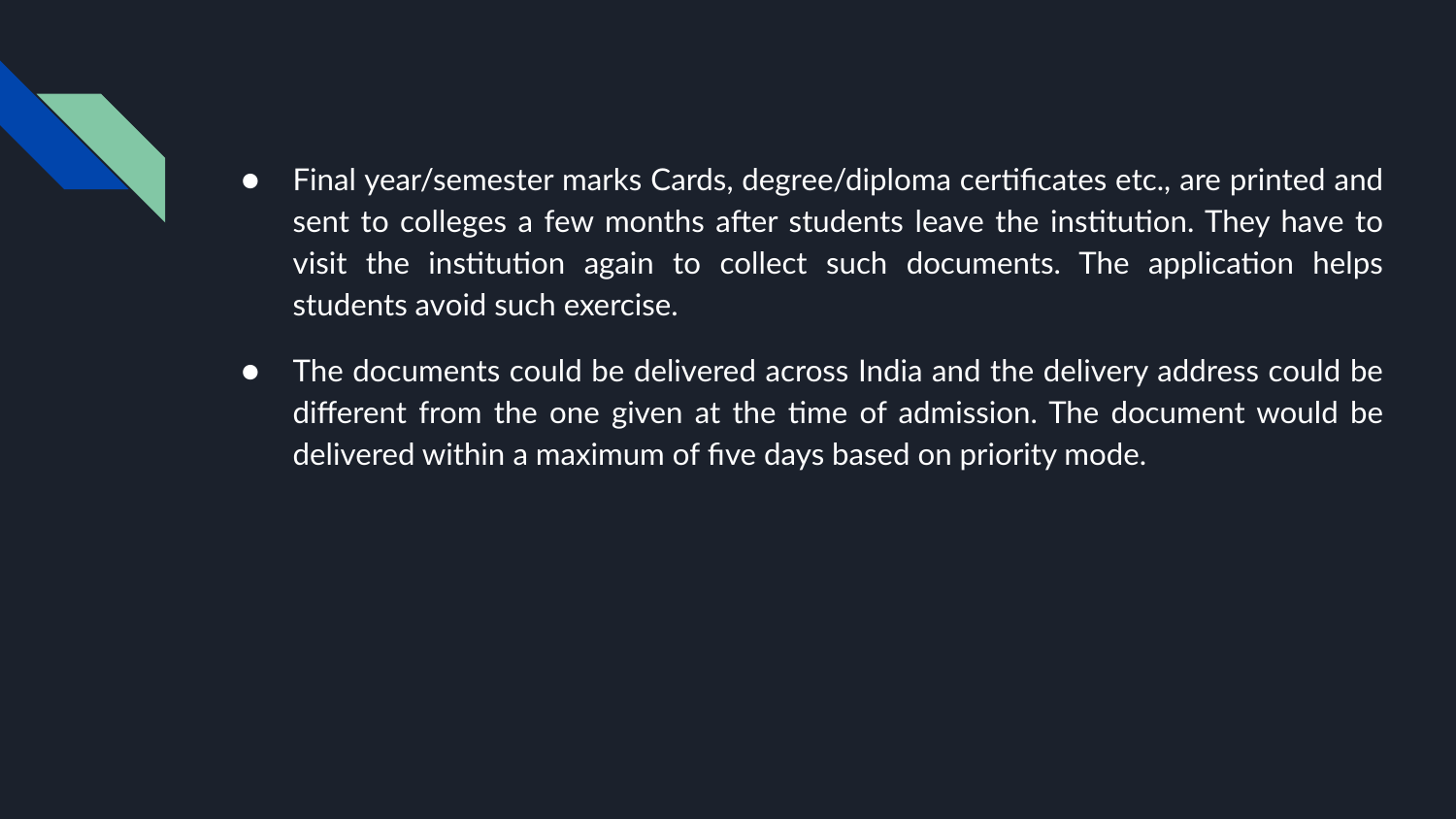

Final year/semester marks Cards, degree/diploma certificates etc., are printed and sent to colleges a few months after students leave the institution. They have to visit the institution again to collect such documents. The application helps students avoid such exercise.
The documents could be delivered across India and the delivery address could be different from the one given at the time of admission. The document would be delivered within a maximum of five days based on priority mode.